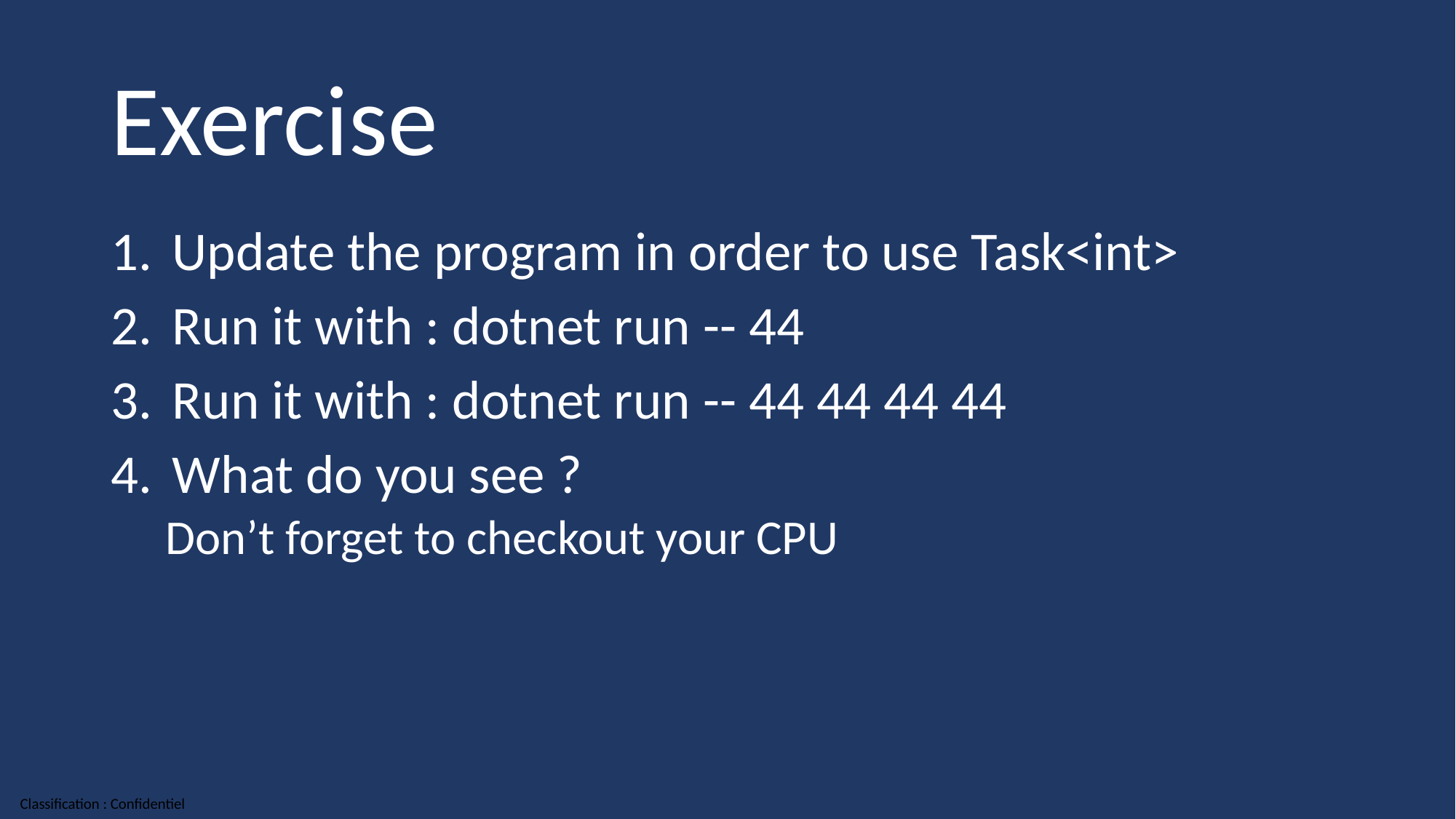

# Exercise
Update the program in order to use Task<int>
Run it with : dotnet run -- 44
Run it with : dotnet run -- 44 44 44 44
What do you see ?
Don’t forget to checkout your CPU